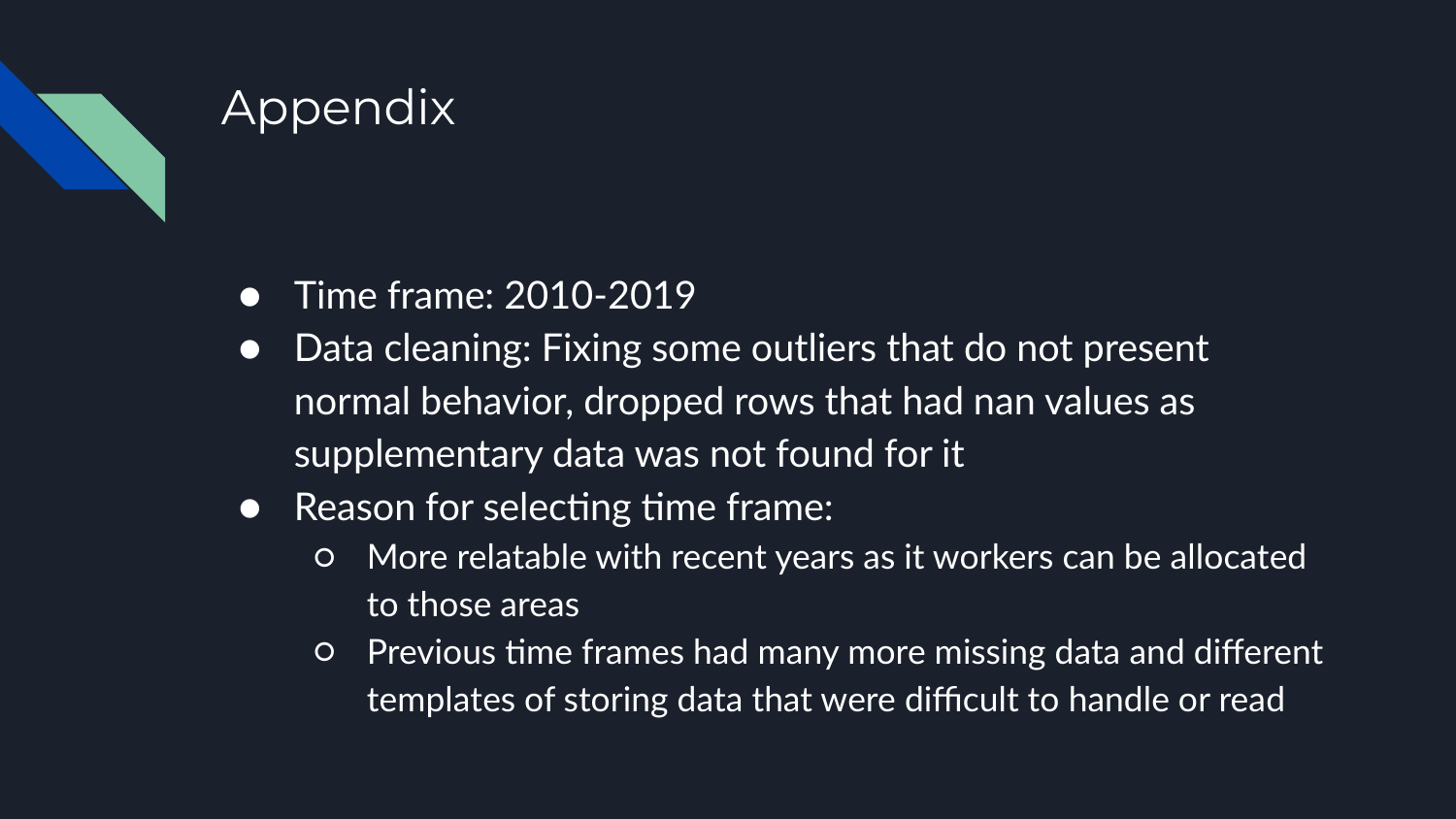

# Appendix
Time frame: 2010-2019
Data cleaning: Fixing some outliers that do not present normal behavior, dropped rows that had nan values as supplementary data was not found for it
Reason for selecting time frame:
More relatable with recent years as it workers can be allocated to those areas
Previous time frames had many more missing data and different templates of storing data that were difficult to handle or read